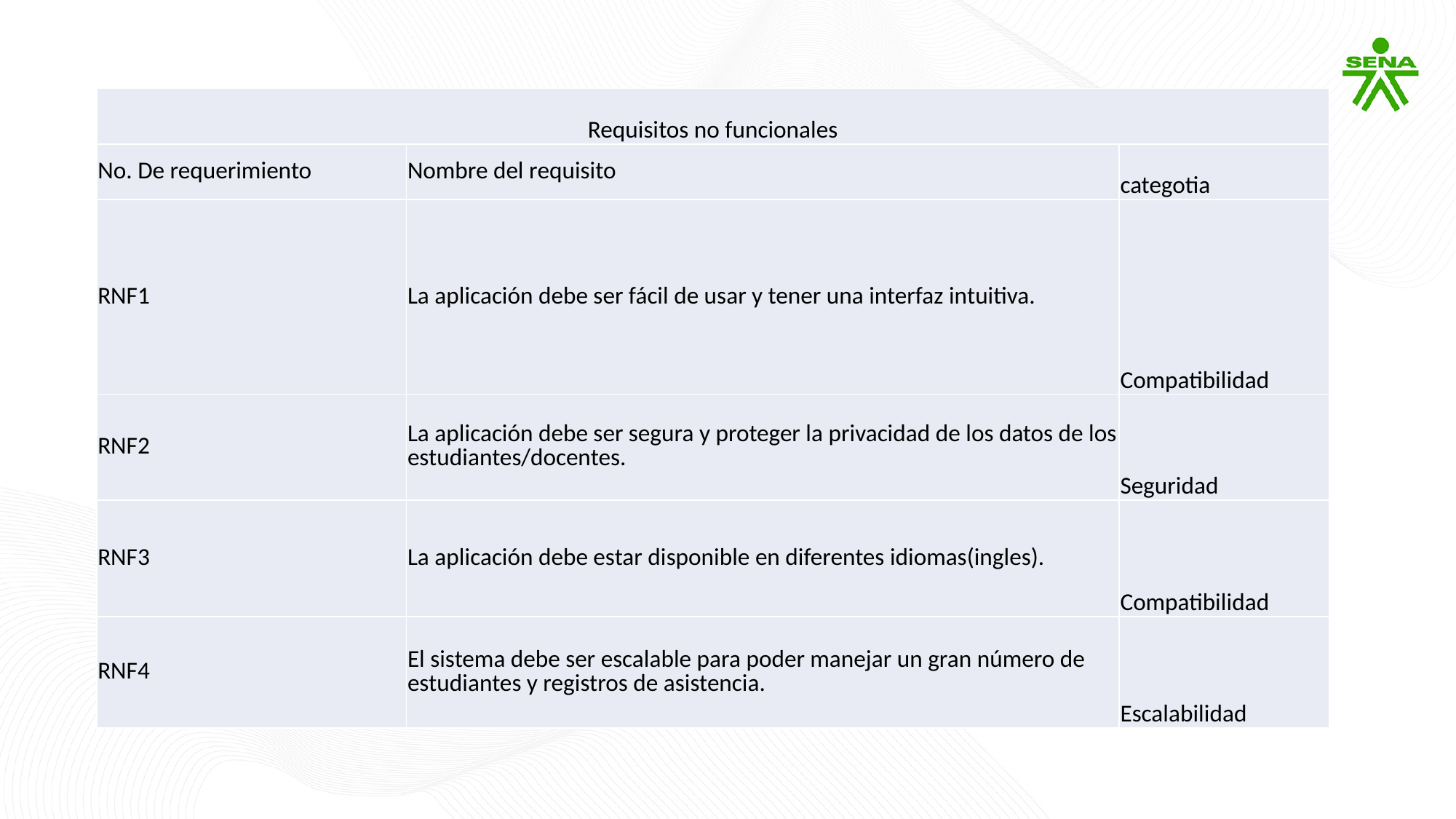

| Requisitos no funcionales |  |  |
| --- | --- | --- |
| No. De requerimiento | Nombre del requisito | categotia |
| RNF1 | La aplicación debe ser fácil de usar y tener una interfaz intuitiva. | Compatibilidad |
| RNF2 | La aplicación debe ser segura y proteger la privacidad de los datos de los estudiantes/docentes. | Seguridad |
| RNF3 | La aplicación debe estar disponible en diferentes idiomas(ingles). | Compatibilidad |
| RNF4 | El sistema debe ser escalable para poder manejar un gran número de estudiantes y registros de asistencia. | Escalabilidad |